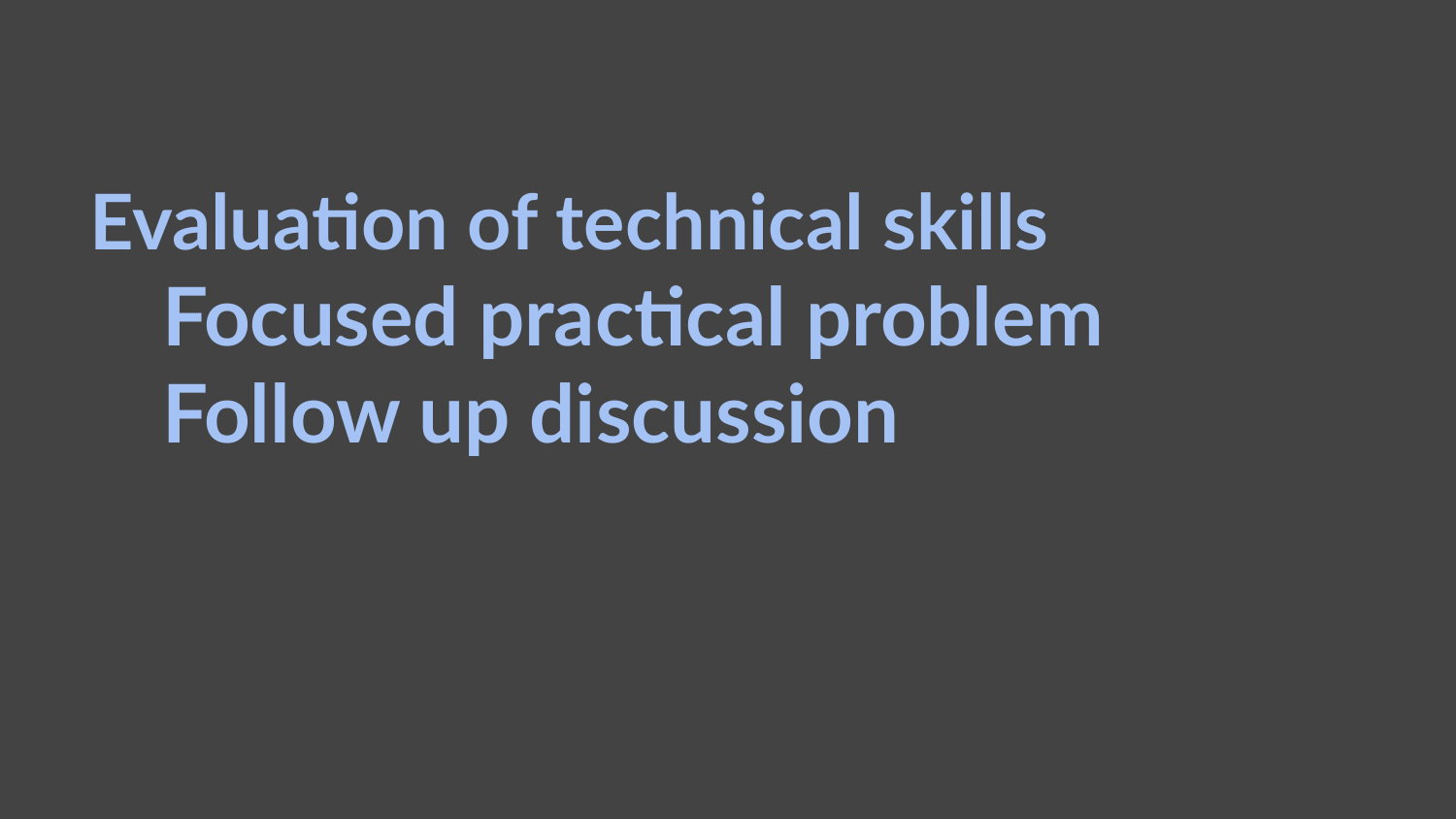

# Evaluation of technical skills
Focused practical problem
Follow up discussion